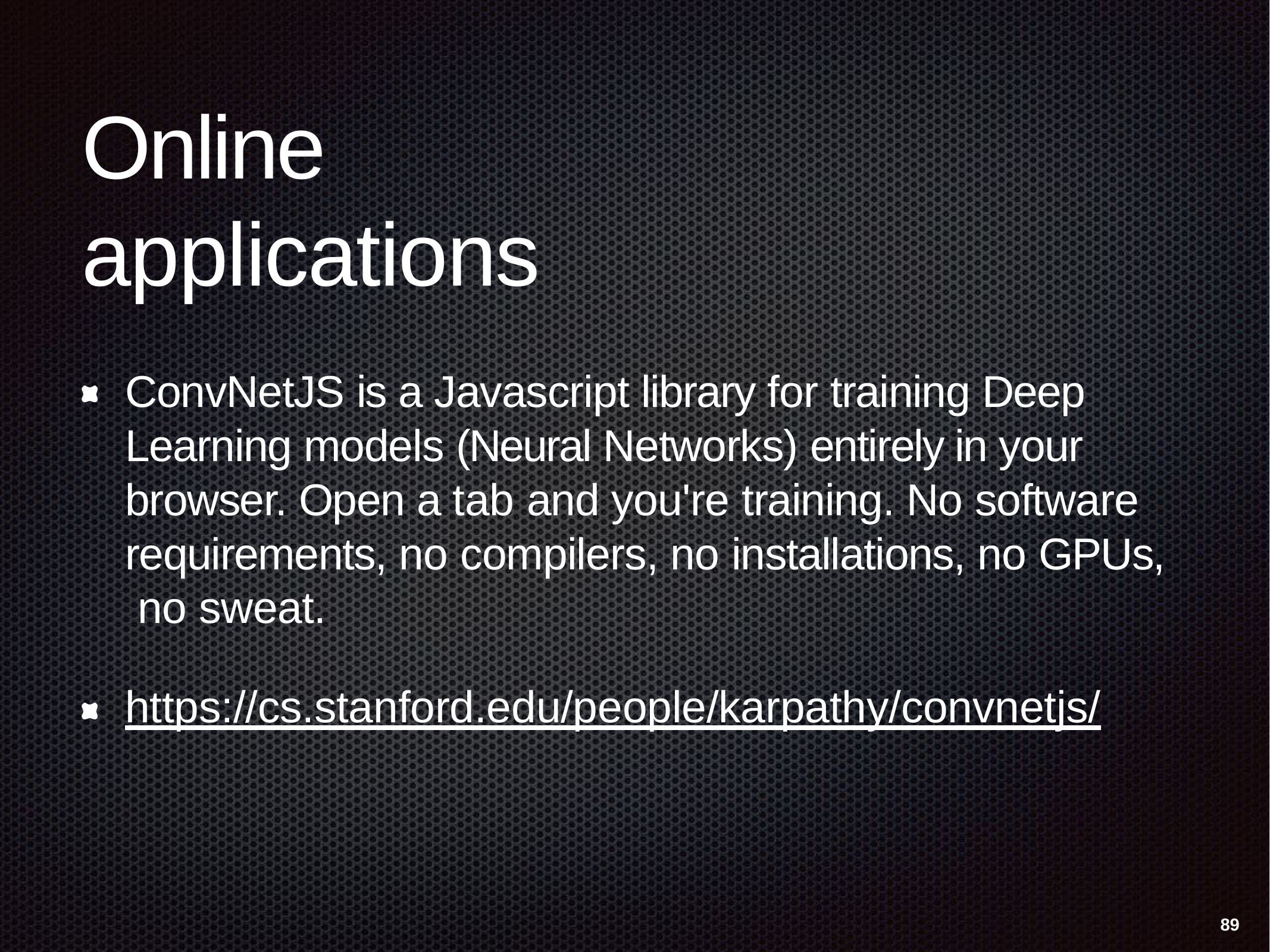

# Online applications
ConvNetJS is a Javascript library for training Deep  Learning models (Neural Networks) entirely in your  browser. Open a tab and you're training. No software  requirements, no compilers, no installations, no GPUs,  no sweat.
https://cs.stanford.edu/people/karpathy/convnetjs/

89